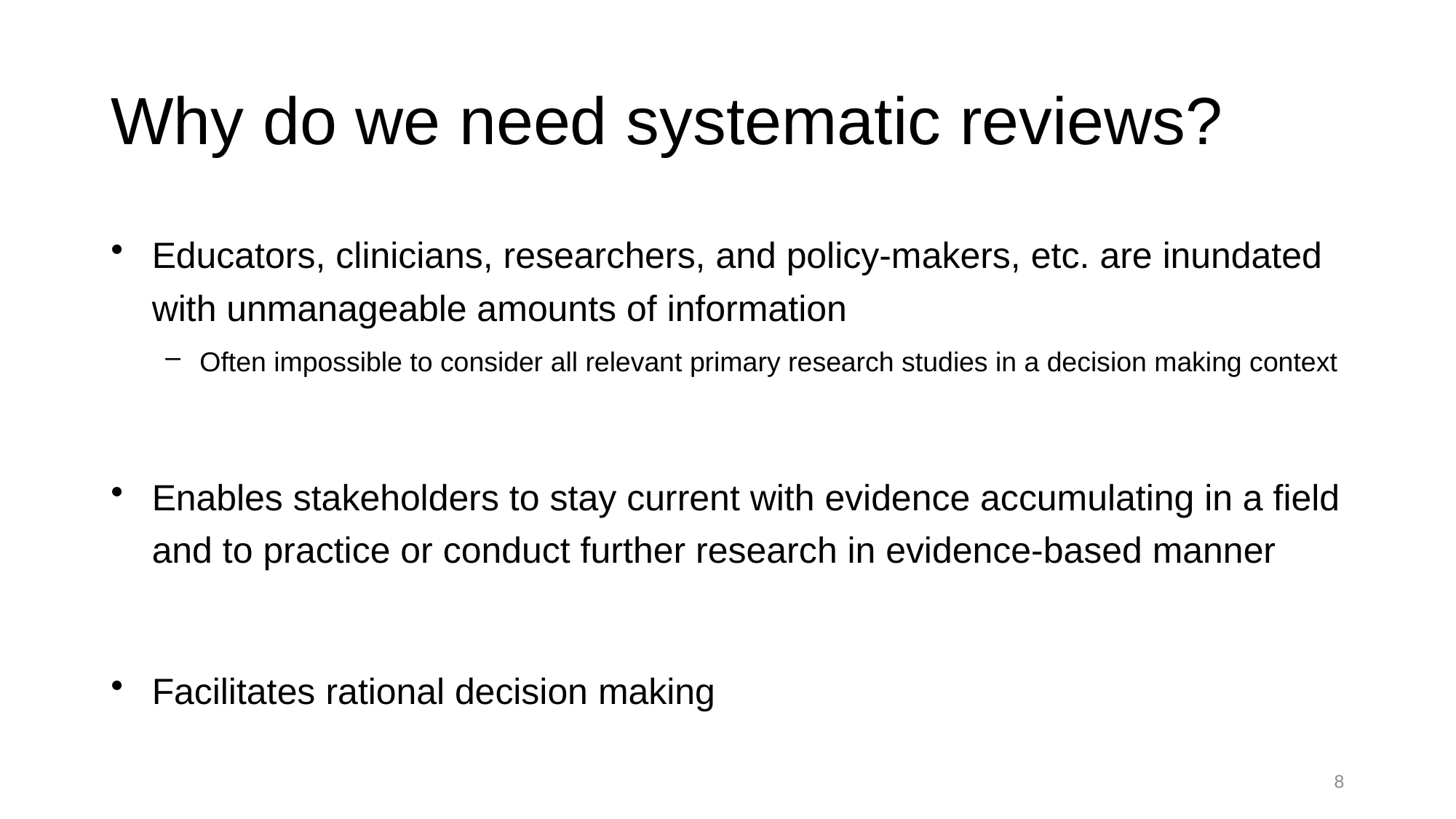

# Why do we need systematic reviews?
Educators, clinicians, researchers, and policy-makers, etc. are inundated with unmanageable amounts of information
Often impossible to consider all relevant primary research studies in a decision making context

Enables stakeholders to stay current with evidence accumulating in a field and to practice or conduct further research in evidence-based manner

Facilitates rational decision making

8